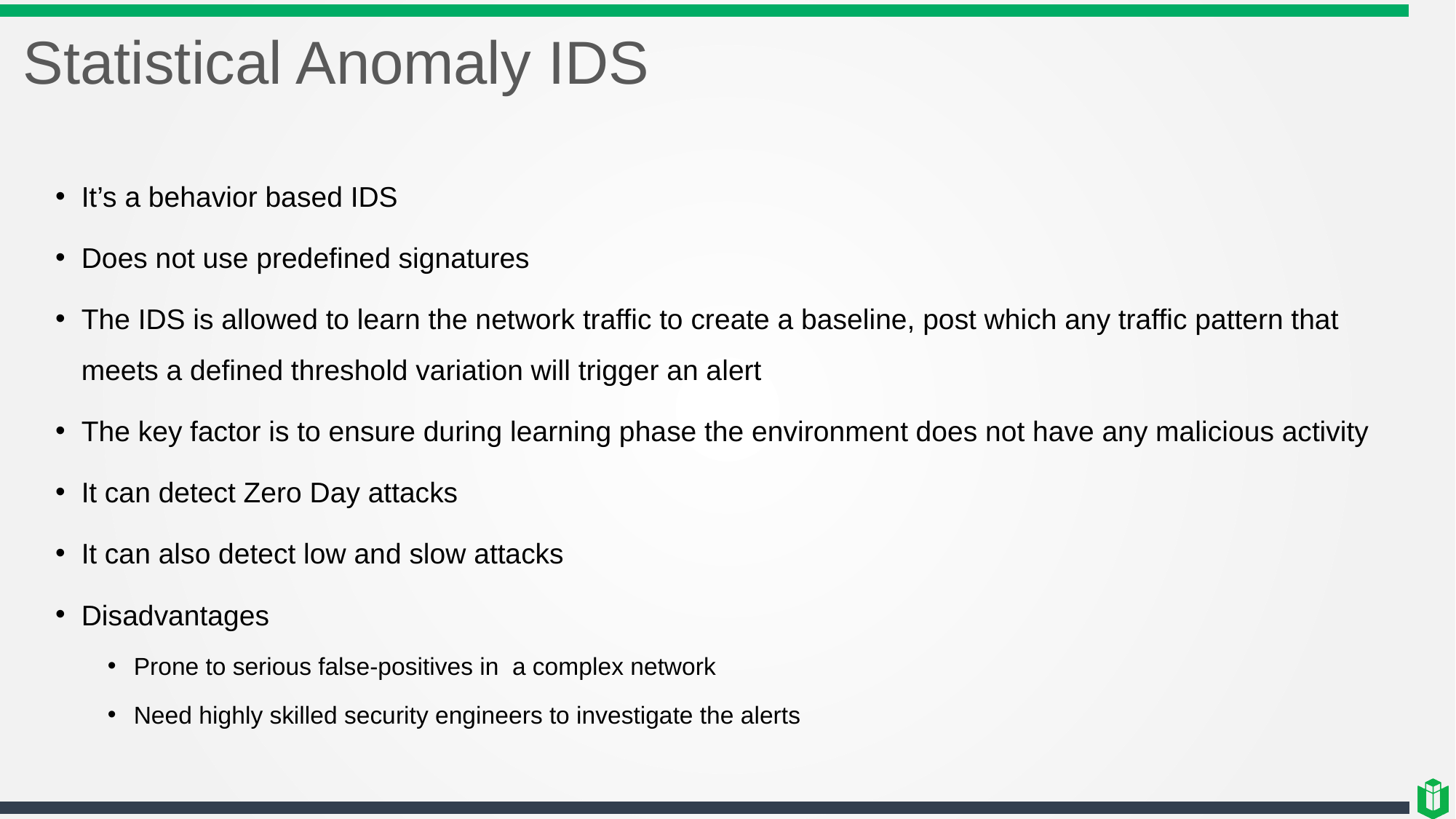

# Statistical Anomaly IDS

It’s a behavior based IDS
Does not use predefined signatures
The IDS is allowed to learn the network traffic to create a baseline, post which any traffic pattern that meets a defined threshold variation will trigger an alert
The key factor is to ensure during learning phase the environment does not have any malicious activity
It can detect Zero Day attacks
It can also detect low and slow attacks
Disadvantages
Prone to serious false-positives in  a complex network
Need highly skilled security engineers to investigate the alerts